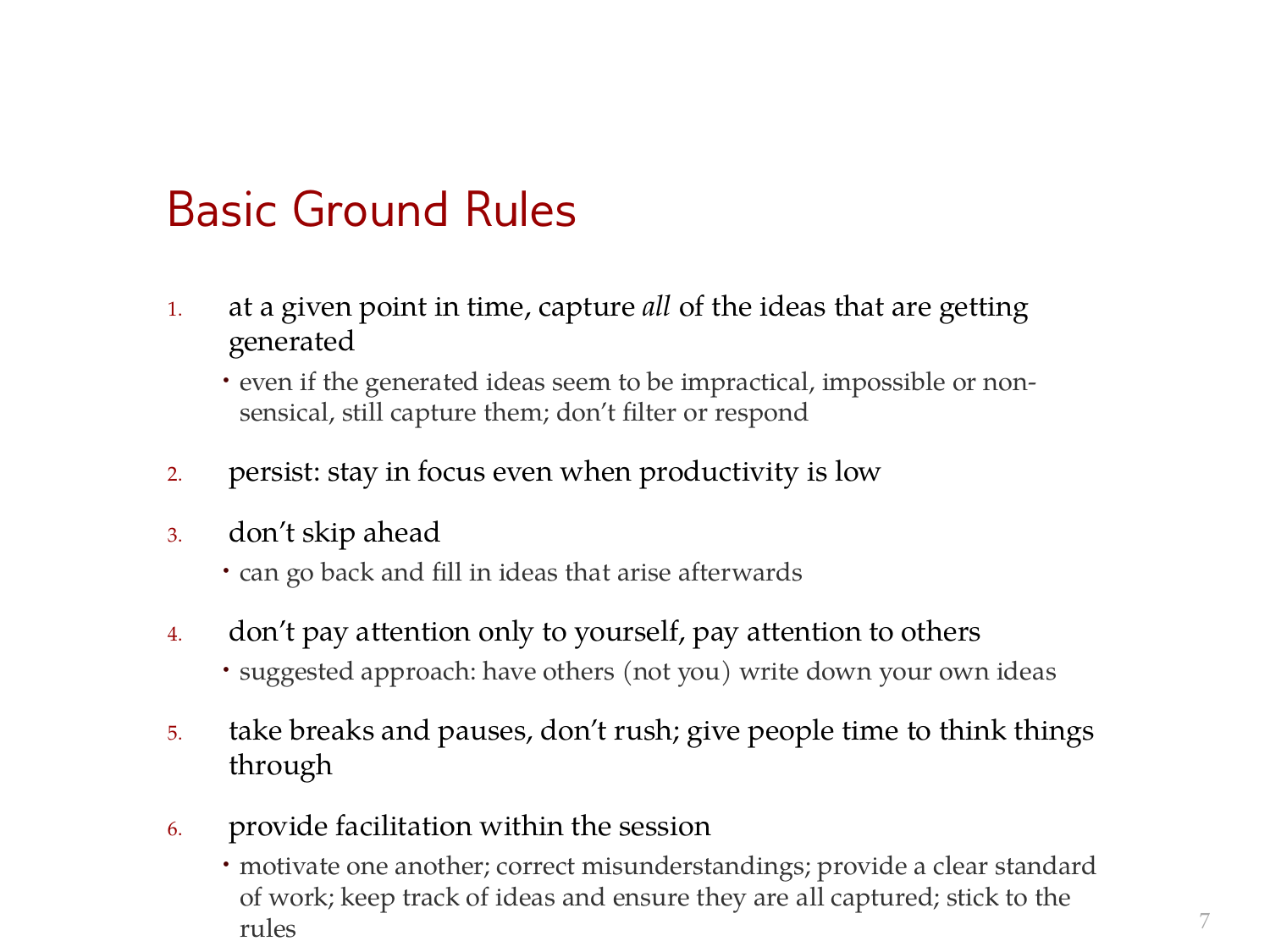

# Basic Ground Rules
at a given point in time, capture all of the ideas that are getting generated
even if the generated ideas seem to be impractical, impossible or non-sensical, still capture them; don’t filter or respond
persist: stay in focus even when productivity is low
don’t skip ahead
can go back and fill in ideas that arise afterwards
don’t pay attention only to yourself, pay attention to others
suggested approach: have others (not you) write down your own ideas
take breaks and pauses, don’t rush; give people time to think things through
provide facilitation within the session
motivate one another; correct misunderstandings; provide a clear standard of work; keep track of ideas and ensure they are all captured; stick to the rules
7